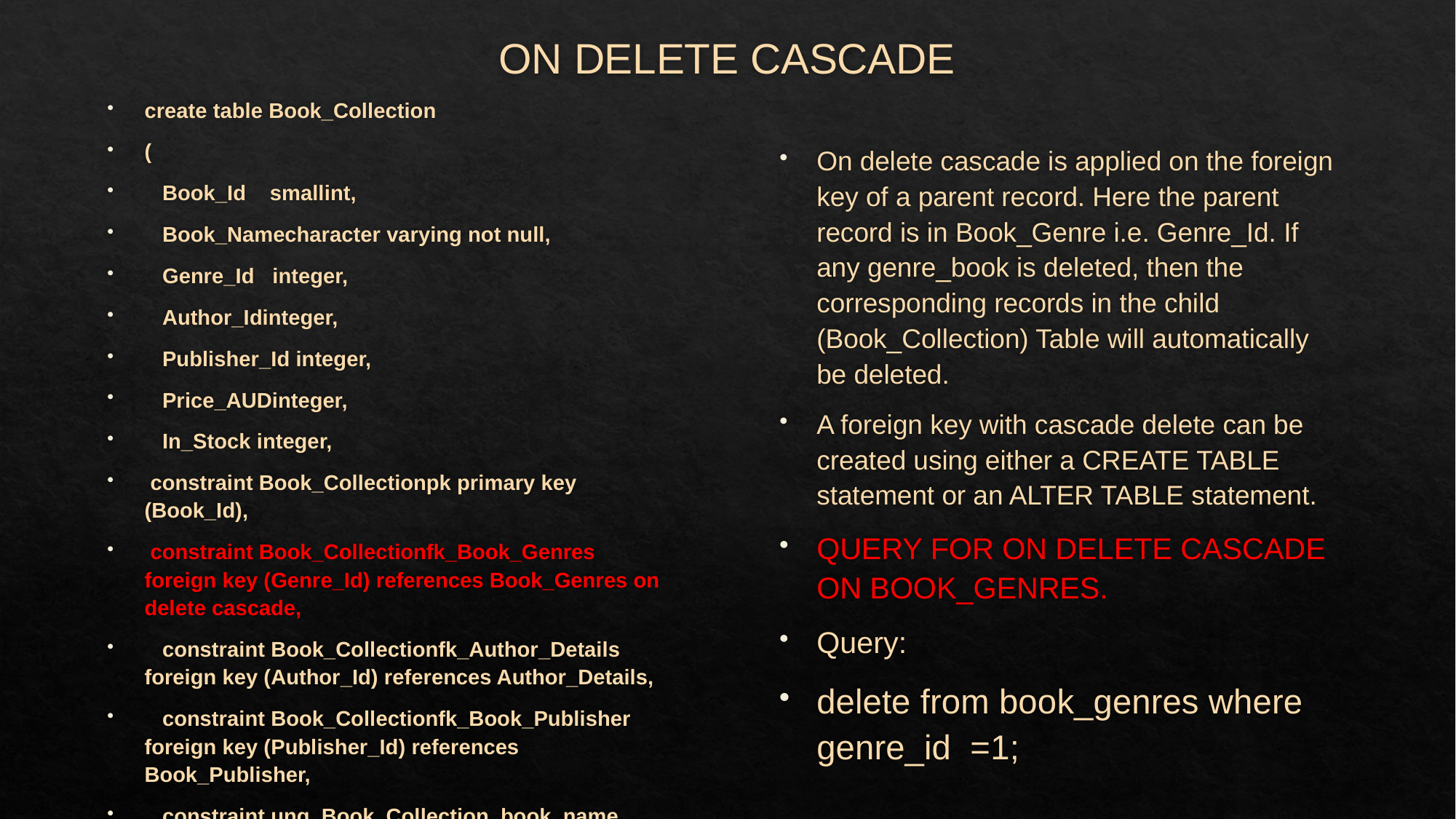

# ON DELETE CASCADE
create table Book_Collection
(
   Book_Id    smallint,
   Book_Namecharacter varying not null,
   Genre_Id   integer,
   Author_Idinteger,
   Publisher_Id integer,
   Price_AUDinteger,
   In_Stock integer,
 constraint Book_Collectionpk primary key (Book_Id),
 constraint Book_Collectionfk_Book_Genres foreign key (Genre_Id) references Book_Genres on delete cascade,
   constraint Book_Collectionfk_Author_Details foreign key (Author_Id) references Author_Details,
   constraint Book_Collectionfk_Book_Publisher foreign key (Publisher_Id) references Book_Publisher,
   constraint unq_Book_Collection_book_name unique (book_name)    );
On delete cascade is applied on the foreign key of a parent record. Here the parent record is in Book_Genre i.e. Genre_Id. If any genre_book is deleted, then the corresponding records in the child (Book_Collection) Table will automatically be deleted.
A foreign key with cascade delete can be created using either a CREATE TABLE statement or an ALTER TABLE statement.
QUERY FOR ON DELETE CASCADE ON BOOK_GENRES.
Query:
delete from book_genres where genre_id  =1;